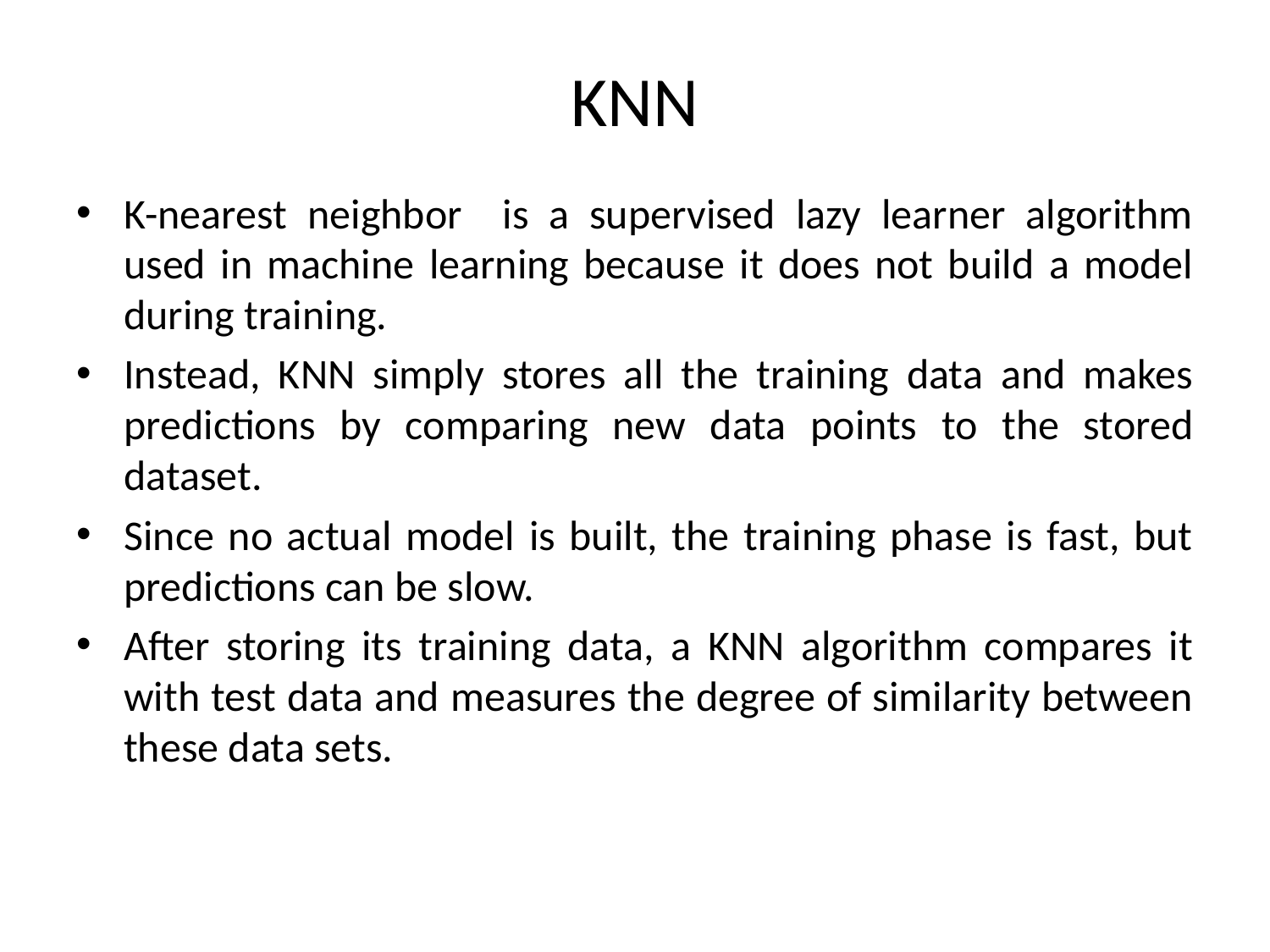

# KNN
K-nearest neighbor  is a supervised lazy learner algorithm used in machine learning because it does not build a model during training.
Instead, KNN simply stores all the training data and makes predictions by comparing new data points to the stored dataset.
Since no actual model is built, the training phase is fast, but predictions can be slow.
After storing its training data, a KNN algorithm compares it with test data and measures the degree of similarity between these data sets.